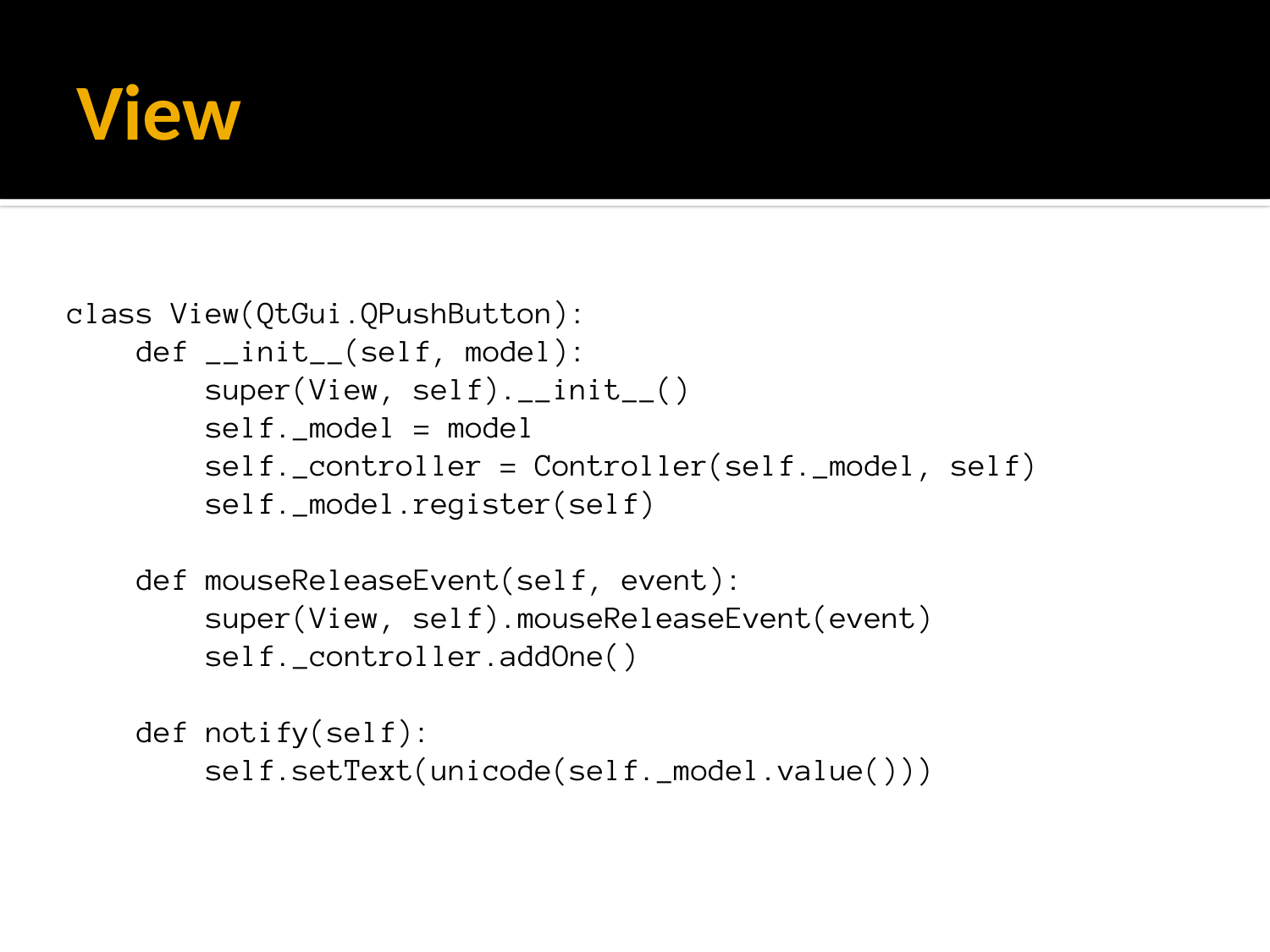

# View
class View(QtGui.QPushButton):
    def __init__(self, model):
        super(View, self).__init__()
        self._model = model
        self._controller = Controller(self._model, self)
        self._model.register(self)

    def mouseReleaseEvent(self, event):
        super(View, self).mouseReleaseEvent(event)
        self._controller.addOne()

    def notify(self):
        self.setText(unicode(self._model.value()))